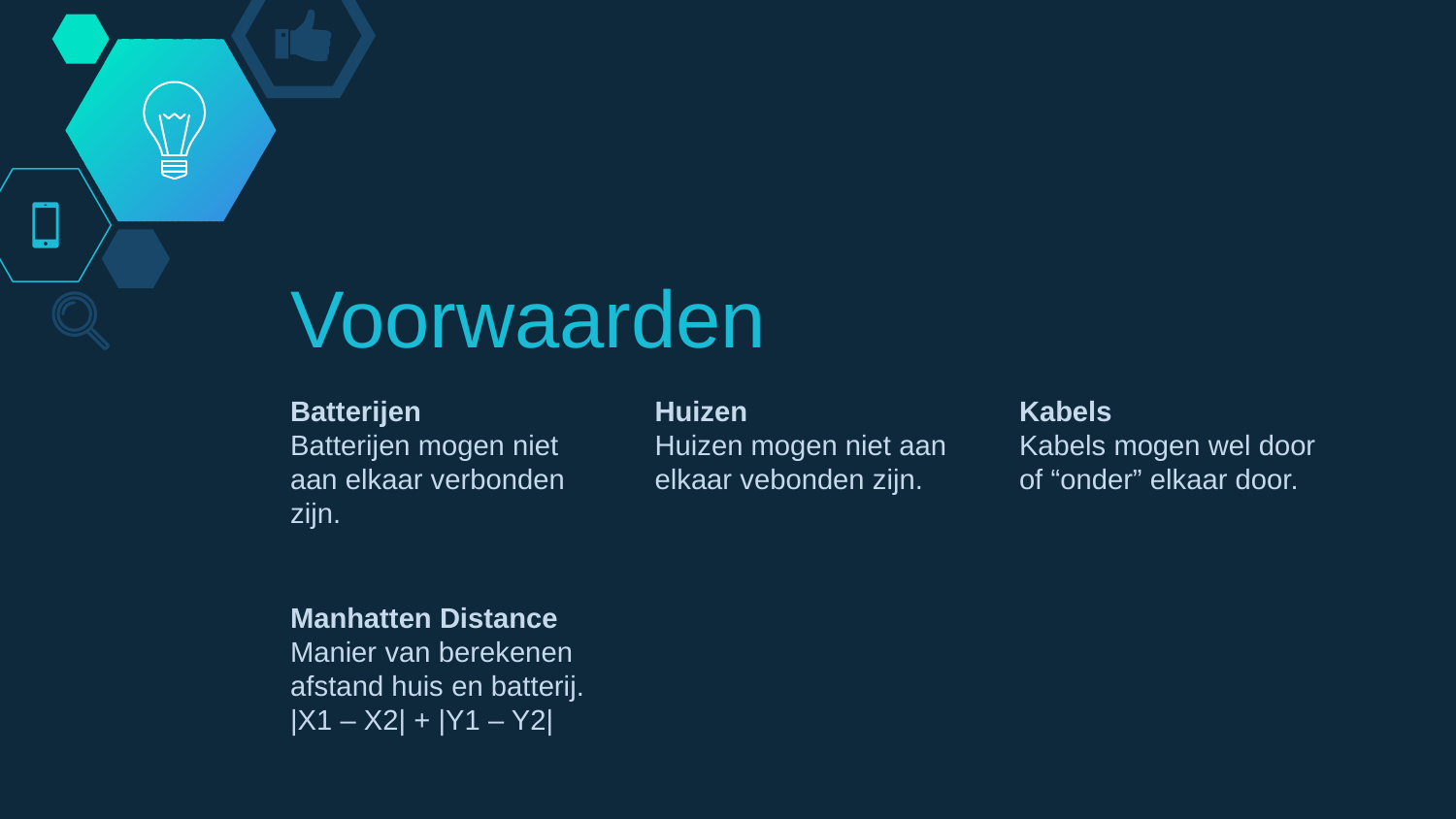

# Voorwaarden
Batterijen
Batterijen mogen niet aan elkaar verbonden zijn.
Huizen
Huizen mogen niet aan elkaar vebonden zijn.
Kabels
Kabels mogen wel door of “onder” elkaar door.

Manhatten Distance
Manier van berekenen afstand huis en batterij.
|X1 – X2| + |Y1 – Y2|